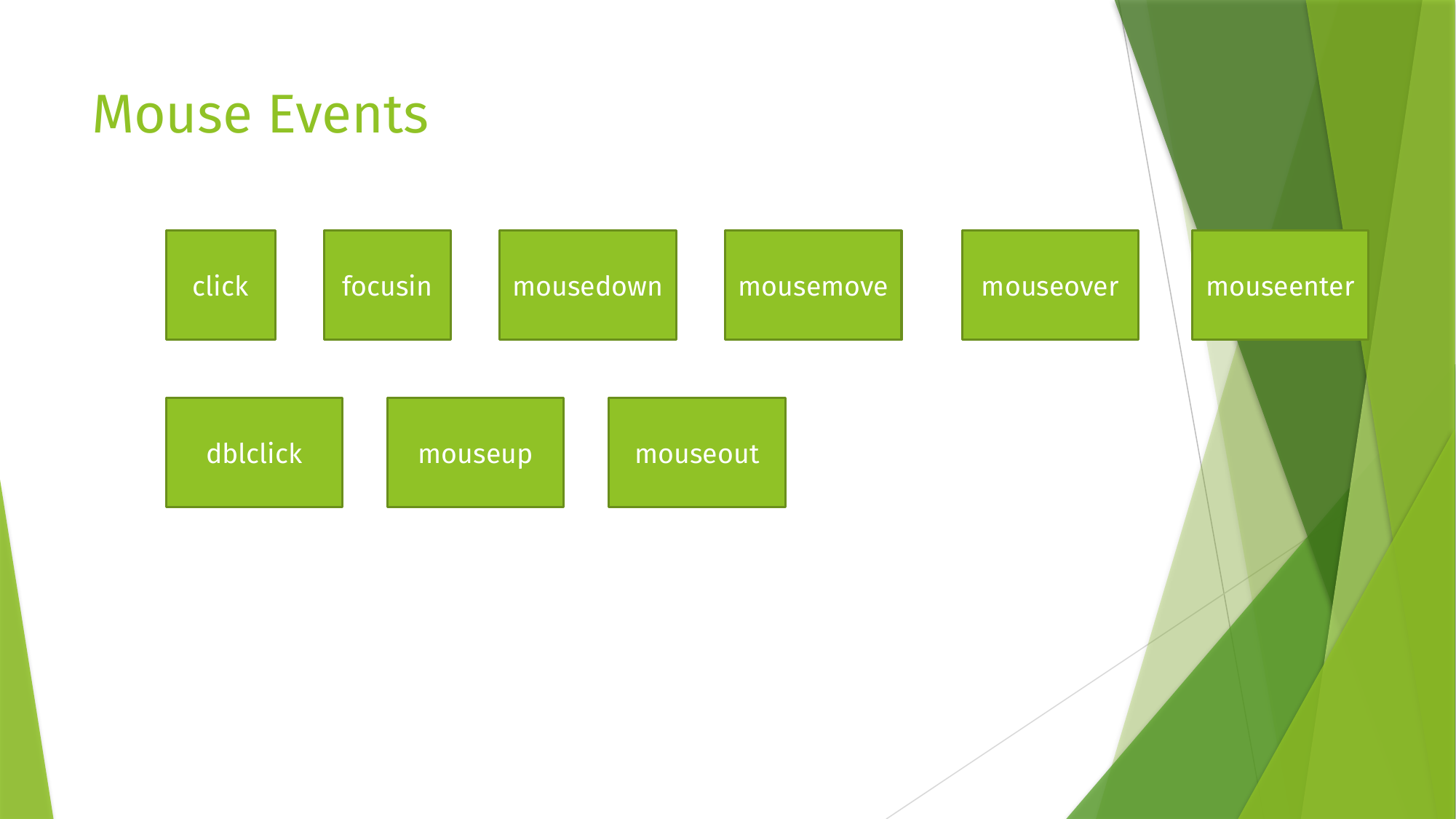

# Mouse Events
click
focusin
mousedown
mousemove
mouseover
mouseenter
dblclick
mouseup
mouseout